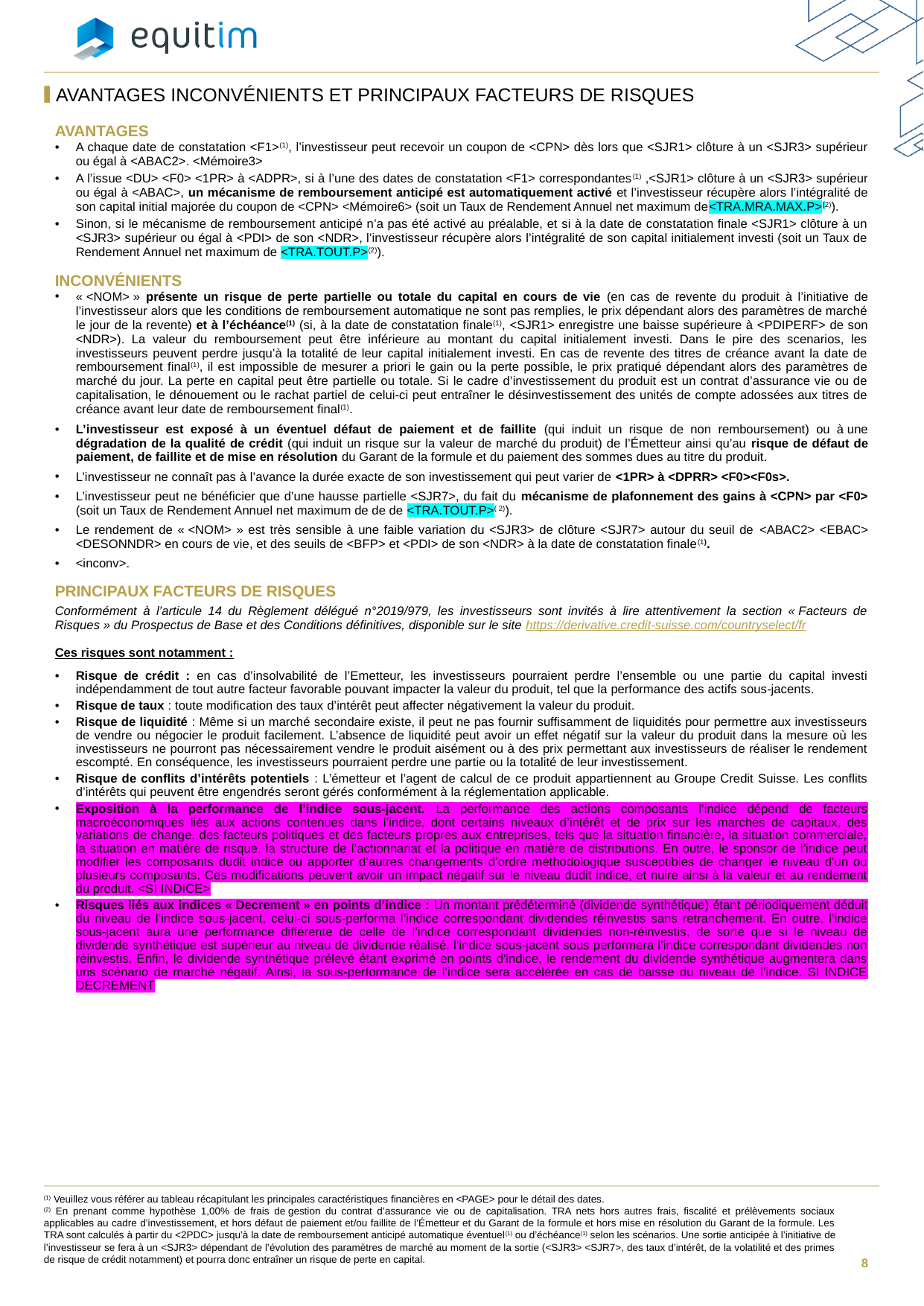

AVANTAGES INCONVÉNIENTS ET principaux FACTEURS DE RISQUES

AVANTAGES
A chaque date de constatation <F1>(1), l’investisseur peut recevoir un coupon de <CPN> dès lors que <SJR1> clôture à un <SJR3> supérieur ou égal à <ABAC2>. <Mémoire3>
A l’issue <DU> <F0> <1PR> à <ADPR>, si à l’une des dates de constatation <F1> correspondantes(1) ,<SJR1> clôture à un <SJR3> supérieur ou égal à <ABAC>, un mécanisme de remboursement anticipé est automatiquement activé et l’investisseur récupère alors l’intégralité de son capital initial majorée du coupon de <CPN> <Mémoire6> (soit un Taux de Rendement Annuel net maximum de<TRA.MRA.MAX.P>(2)).
Sinon, si le mécanisme de remboursement anticipé n’a pas été activé au préalable, et si à la date de constatation finale <SJR1> clôture à un <SJR3> supérieur ou égal à <PDI> de son <NDR>, l’investisseur récupère alors l’intégralité de son capital initialement investi (soit un Taux de Rendement Annuel net maximum de <TRA.TOUT.P>(2)).
INCONVÉNIENTS
« <NOM> » présente un risque de perte partielle ou totale du capital en cours de vie (en cas de revente du produit à l’initiative de l’investisseur alors que les conditions de remboursement automatique ne sont pas remplies, le prix dépendant alors des paramètres de marché le jour de la revente) et à l’échéance(1) (si, à la date de constatation finale(1), <SJR1> enregistre une baisse supérieure à <PDIPERF> de son <NDR>). La valeur du remboursement peut être inférieure au montant du capital initialement investi. Dans le pire des scenarios, les investisseurs peuvent perdre jusqu’à la totalité de leur capital initialement investi. En cas de revente des titres de créance avant la date de remboursement final(1), il est impossible de mesurer a priori le gain ou la perte possible, le prix pratiqué dépendant alors des paramètres de marché du jour. La perte en capital peut être partielle ou totale. Si le cadre d’investissement du produit est un contrat d’assurance vie ou de capitalisation, le dénouement ou le rachat partiel de celui-ci peut entraîner le désinvestissement des unités de compte adossées aux titres de créance avant leur date de remboursement final(1).
L’investisseur est exposé à un éventuel défaut de paiement et de faillite (qui induit un risque de non remboursement) ou à une dégradation de la qualité de crédit (qui induit un risque sur la valeur de marché du produit) de l’Émetteur ainsi qu’au risque de défaut de paiement, de faillite et de mise en résolution du Garant de la formule et du paiement des sommes dues au titre du produit.
L’investisseur ne connaît pas à l’avance la durée exacte de son investissement qui peut varier de <1PR> à <DPRR> <F0><F0s>.
L’investisseur peut ne bénéficier que d’une hausse partielle <SJR7>, du fait du mécanisme de plafonnement des gains à <CPN> par <F0> (soit un Taux de Rendement Annuel net maximum de de de <TRA.TOUT.P>( 2)).
Le rendement de « <NOM> » est très sensible à une faible variation du <SJR3> de clôture <SJR7> autour du seuil de <ABAC2> <EBAC> <DESONNDR> en cours de vie, et des seuils de <BFP> et <PDI> de son <NDR> à la date de constatation finale(1).
<inconv>.
PRINCIPAUX FACTEURS DE RISQUES
Conformément à l’articule 14 du Règlement délégué n°2019/979, les investisseurs sont invités à lire attentivement la section « Facteurs de Risques » du Prospectus de Base et des Conditions définitives, disponible sur le site https://derivative.credit-suisse.com/countryselect/fr

Ces risques sont notamment :
Risque de crédit : en cas d’insolvabilité de l’Emetteur, les investisseurs pourraient perdre l’ensemble ou une partie du capital investi indépendamment de tout autre facteur favorable pouvant impacter la valeur du produit, tel que la performance des actifs sous-jacents.
Risque de taux : toute modification des taux d’intérêt peut affecter négativement la valeur du produit.
Risque de liquidité : Même si un marché secondaire existe, il peut ne pas fournir suffisamment de liquidités pour permettre aux investisseurs de vendre ou négocier le produit facilement. L’absence de liquidité peut avoir un effet négatif sur la valeur du produit dans la mesure où les investisseurs ne pourront pas nécessairement vendre le produit aisément ou à des prix permettant aux investisseurs de réaliser le rendement escompté. En conséquence, les investisseurs pourraient perdre une partie ou la totalité de leur investissement.
Risque de conflits d’intérêts potentiels : L’émetteur et l’agent de calcul de ce produit appartiennent au Groupe Credit Suisse. Les conflits d’intérêts qui peuvent être engendrés seront gérés conformément à la réglementation applicable.
Exposition à la performance de l’indice sous-jacent. La performance des actions composants l’indice dépend de facteurs macroéconomiques liés aux actions contenues dans l’indice, dont certains niveaux d’intérêt et de prix sur les marchés de capitaux, des variations de change, des facteurs politiques et des facteurs propres aux entreprises, tels que la situation financière, la situation commerciale, la situation en matière de risque, la structure de l’actionnariat et la politique en matière de distributions. En outre, le sponsor de l’indice peut modifier les composants dudit indice ou apporter d’autres changements d’ordre méthodologique susceptibles de changer le niveau d’un ou plusieurs composants. Ces modifications peuvent avoir un impact négatif sur le niveau dudit indice, et nuire ainsi à la valeur et au rendement du produit. <SI INDICE>
Risques liés aux indices « Decrement » en points d’indice : Un montant prédéterminé (dividende synthétique) étant périodiquement déduit du niveau de l’indice sous-jacent, celui-ci sous-performa l’indice correspondant dividendes réinvestis sans retranchement. En outre, l’indice sous-jacent aura une performance différente de celle de l’indice correspondant dividendes non-réinvestis, de sorte que si le niveau de dividende synthétique est supérieur au niveau de dividende réalisé, l’indice sous-jacent sous performera l’indice correspondant dividendes non réinvestis. Enfin, le dividende synthétique prélevé étant exprimé en points d'indice, le rendement du dividende synthétique augmentera dans uns scénario de marché négatif. Ainsi, la sous-performance de l’indice sera accélérée en cas de baisse du niveau de l’indice. SI INDICE DECREMENT
(1) Veuillez vous référer au tableau récapitulant les principales caractéristiques financières en <PAGE> pour le détail des dates.
(2) En prenant comme hypothèse 1,00% de frais de gestion du contrat d’assurance vie ou de capitalisation. TRA nets hors autres frais, fiscalité et prélèvements sociaux applicables au cadre d’investissement, et hors défaut de paiement et/ou faillite de l’Émetteur et du Garant de la formule et hors mise en résolution du Garant de la formule. Les TRA sont calculés à partir du <2PDC> jusqu’à la date de remboursement anticipé automatique éventuel(1) ou d’échéance(1) selon les scénarios. Une sortie anticipée à l’initiative de l’investisseur se fera à un <SJR3> dépendant de l’évolution des paramètres de marché au moment de la sortie (<SJR3> <SJR7>, des taux d’intérêt, de la volatilité et des primes de risque de crédit notamment) et pourra donc entraîner un risque de perte en capital.
8